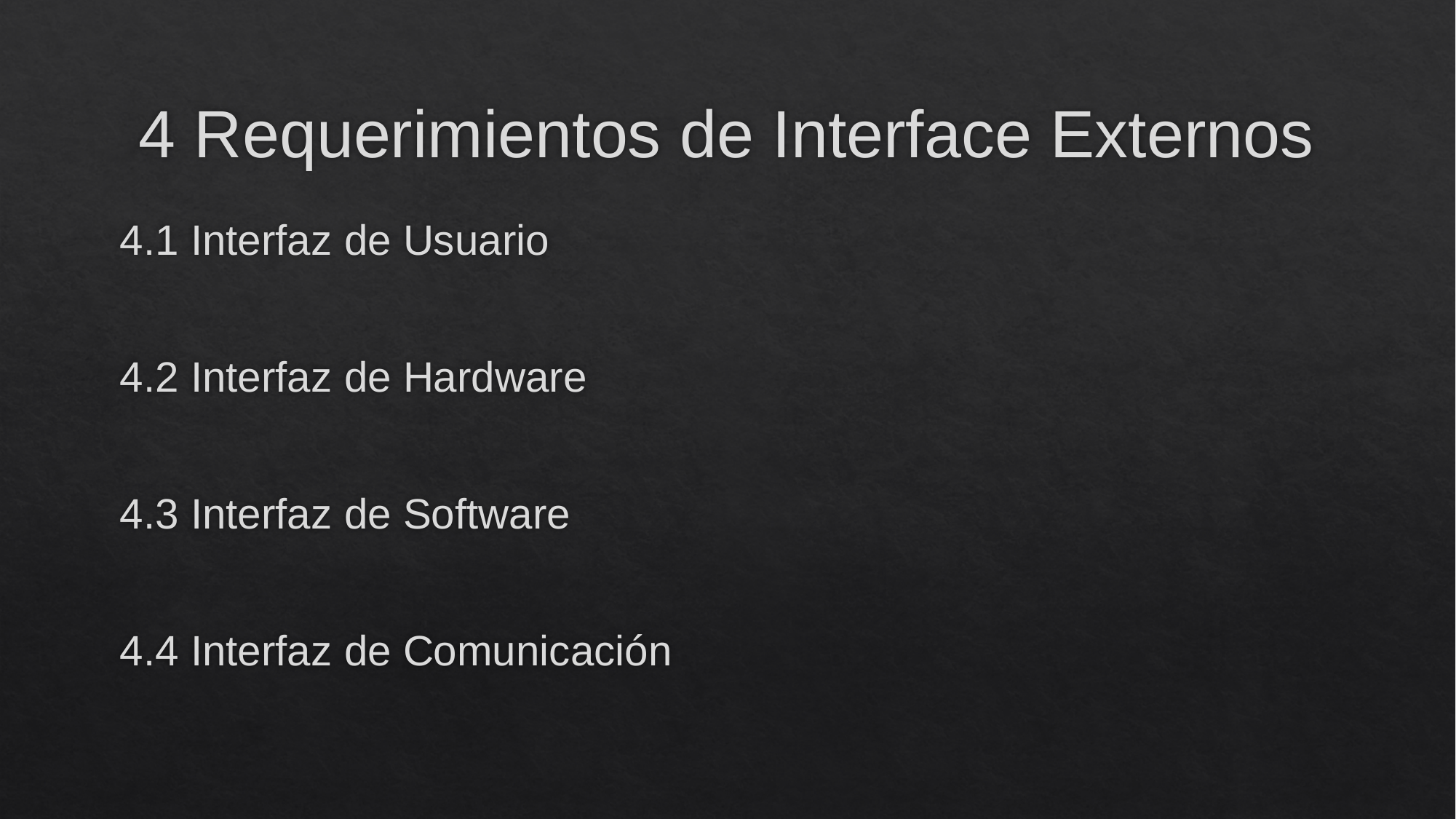

# 4 Requerimientos de Interface Externos
4.1 Interfaz de Usuario

4.2 Interfaz de Hardware

4.3 Interfaz de Software

4.4 Interfaz de Comunicación